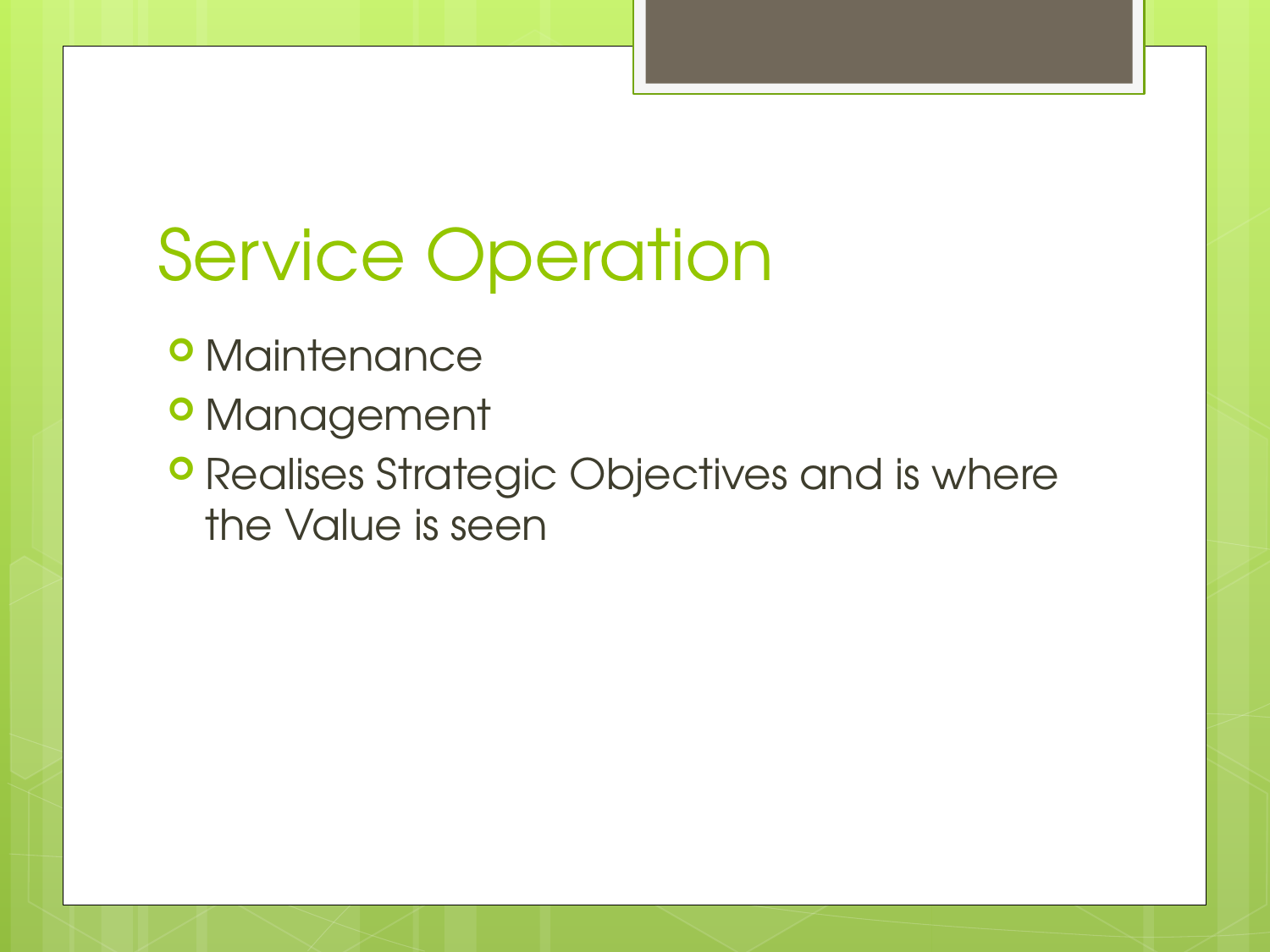

# Service Operation
Maintenance
Management
Realises Strategic Objectives and is where the Value is seen